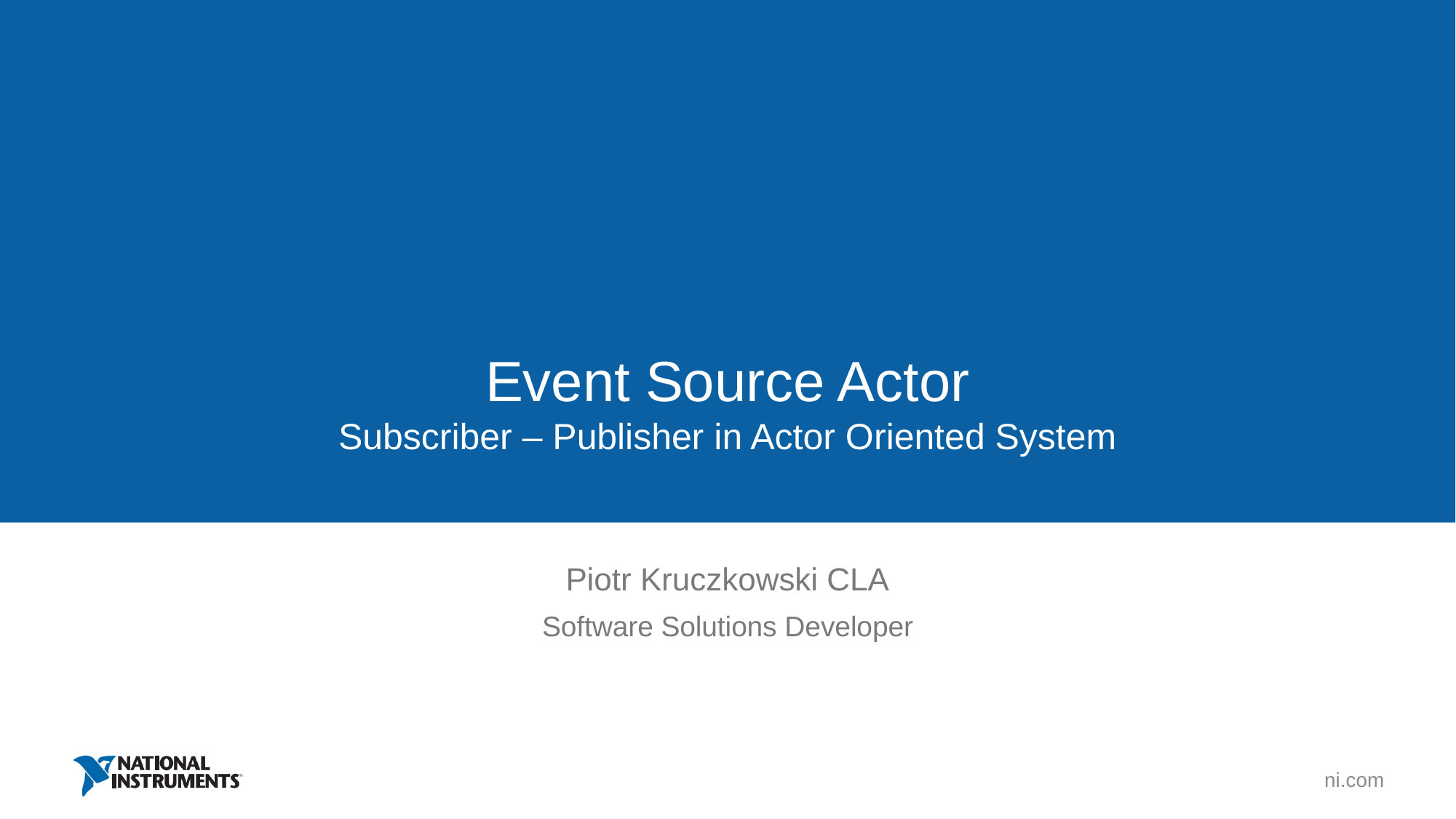

# Event Source Actor
Subscriber – Publisher in Actor Oriented System
Piotr Kruczkowski CLA
Software Solutions Developer